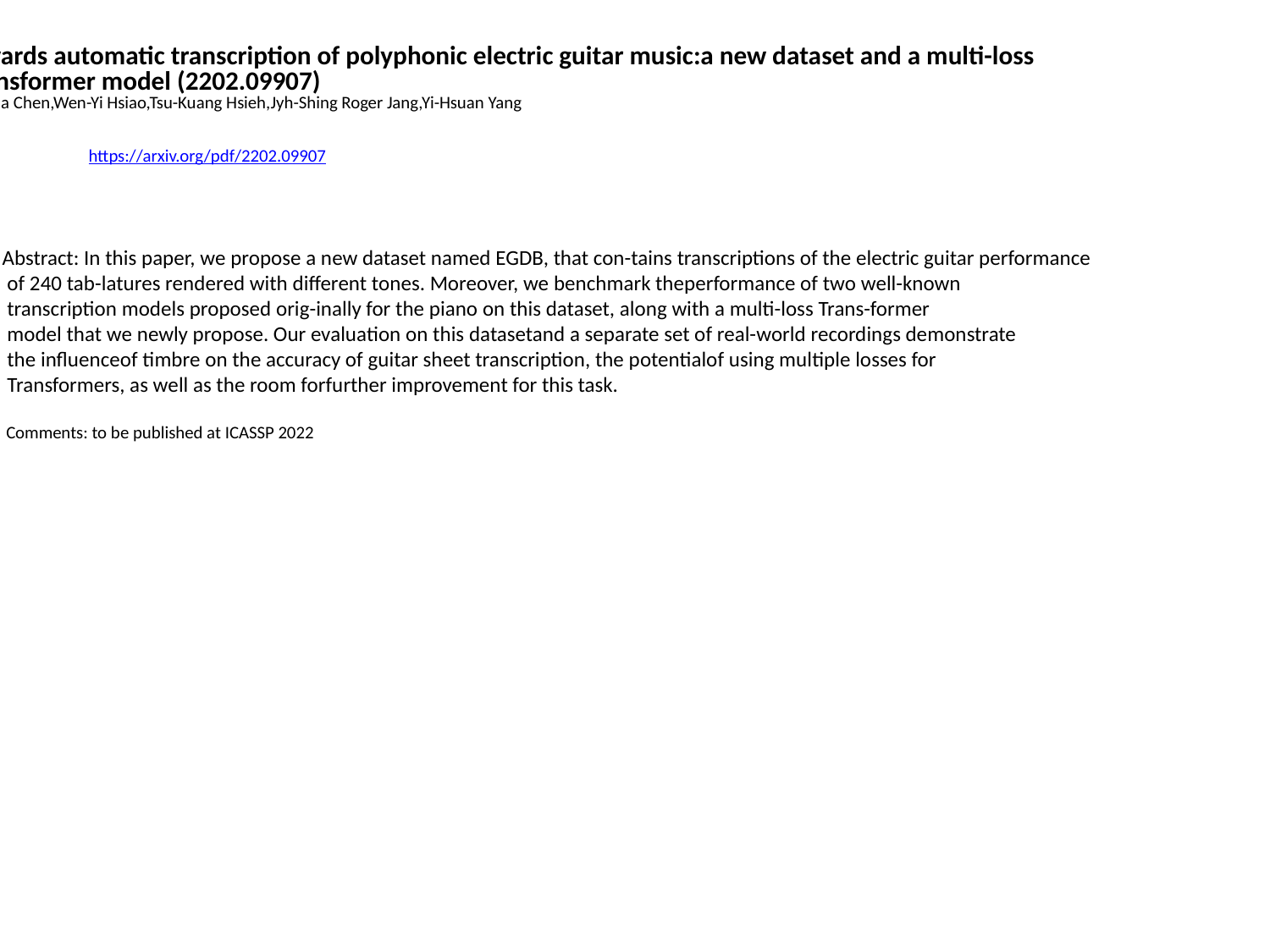

towards automatic transcription of polyphonic electric guitar music:a new dataset and a multi-loss
 transformer model (2202.09907)
Yu-Hua Chen,Wen-Yi Hsiao,Tsu-Kuang Hsieh,Jyh-Shing Roger Jang,Yi-Hsuan Yang

https://arxiv.org/pdf/2202.09907

Abstract: In this paper, we propose a new dataset named EGDB, that con-tains transcriptions of the electric guitar performance
 of 240 tab-latures rendered with different tones. Moreover, we benchmark theperformance of two well-known
 transcription models proposed orig-inally for the piano on this dataset, along with a multi-loss Trans-former
 model that we newly propose. Our evaluation on this datasetand a separate set of real-world recordings demonstrate
 the influenceof timbre on the accuracy of guitar sheet transcription, the potentialof using multiple losses for
 Transformers, as well as the room forfurther improvement for this task.
 Comments: to be published at ICASSP 2022